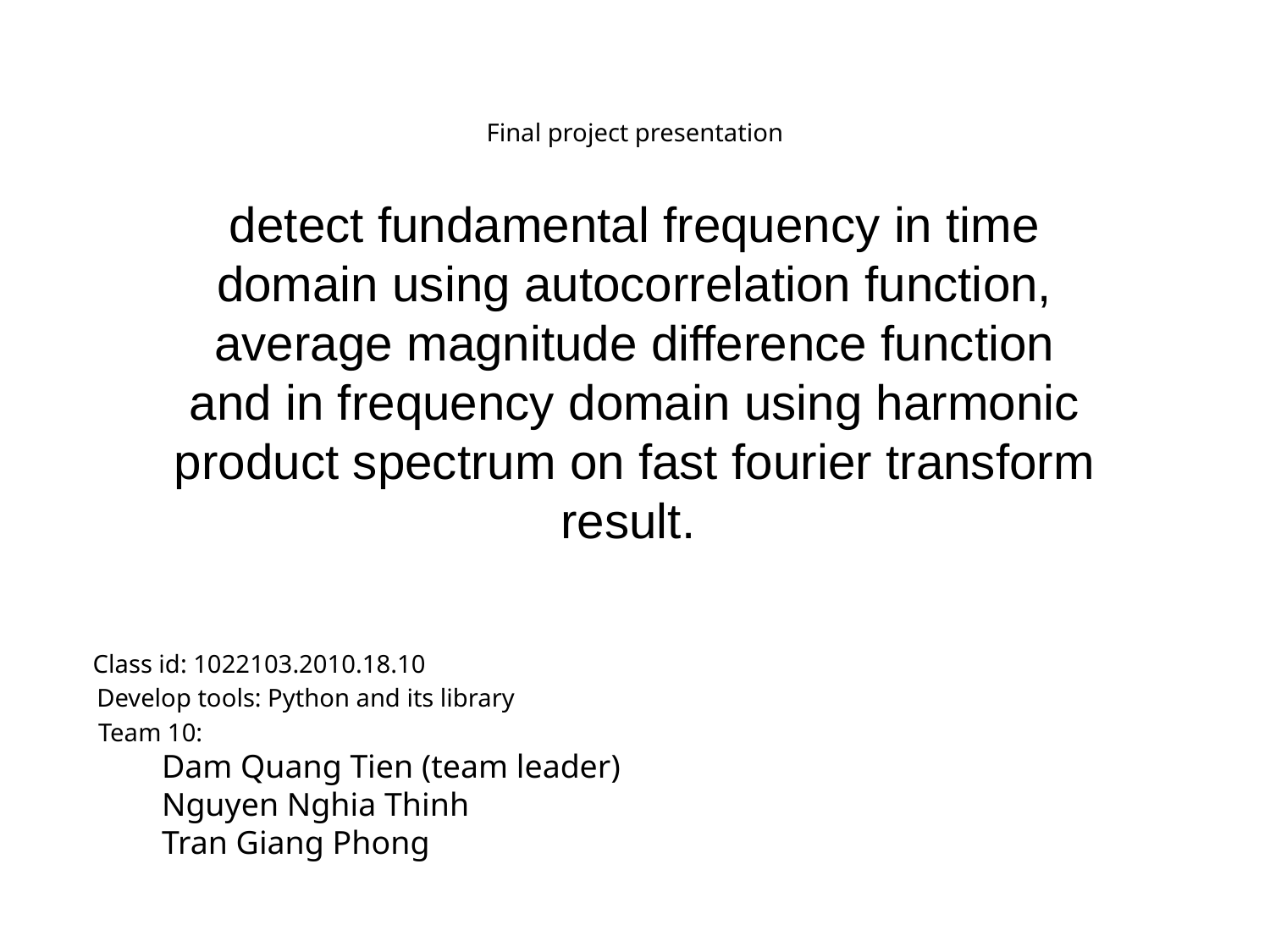

Final project presentation
detect fundamental frequency in time domain using autocorrelation function, average magnitude difference function
and in frequency domain using harmonic product spectrum on fast fourier transform result.
Class id: 1022103.2010.18.10
Develop tools: Python and its library
Team 10:
Dam Quang Tien (team leader)
Nguyen Nghia Thinh
Tran Giang Phong